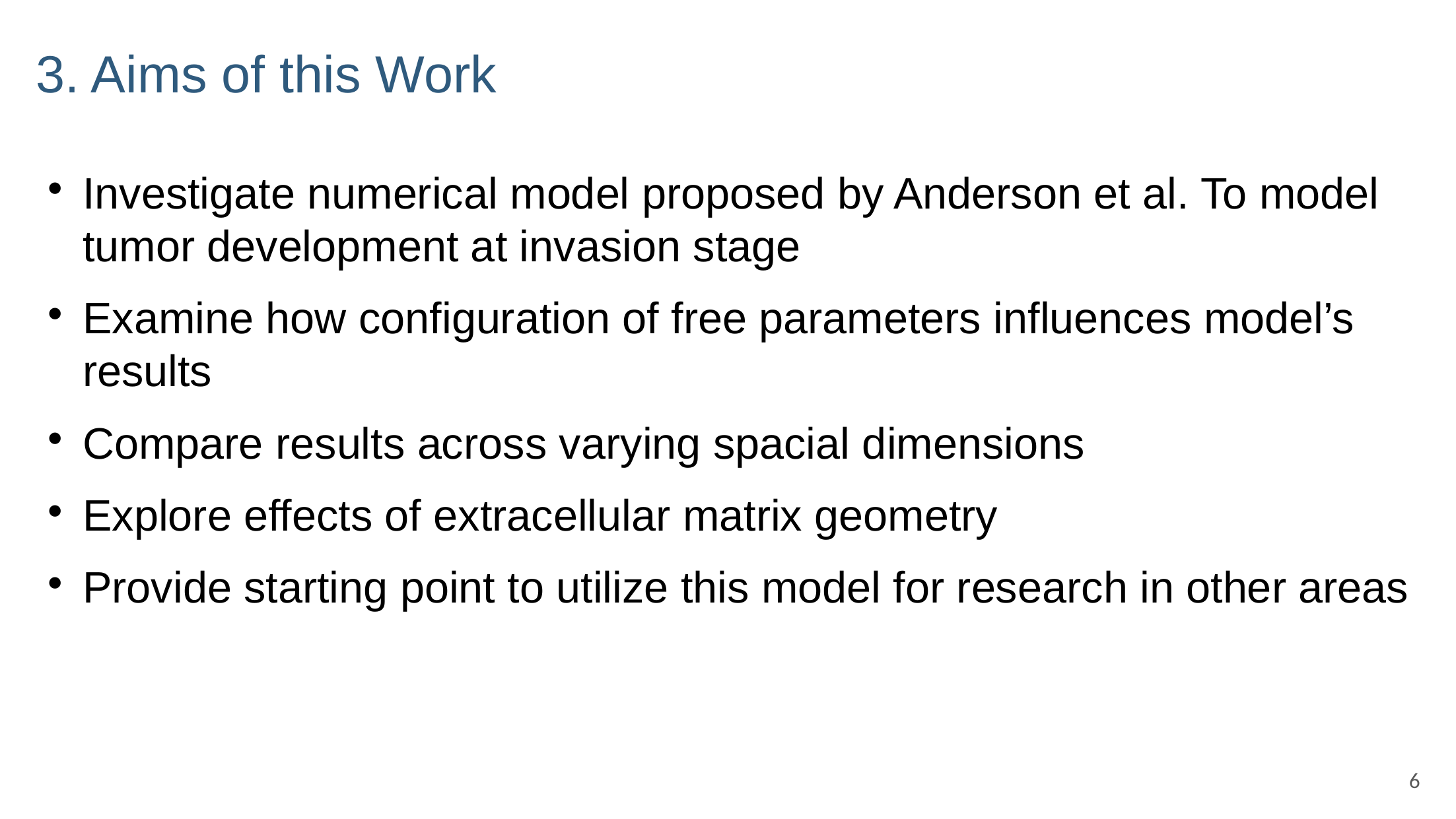

3. Aims of this Work
# Investigate numerical model proposed by Anderson et al. To model tumor development at invasion stage
Examine how configuration of free parameters influences model’s results
Compare results across varying spacial dimensions
Explore effects of extracellular matrix geometry
Provide starting point to utilize this model for research in other areas